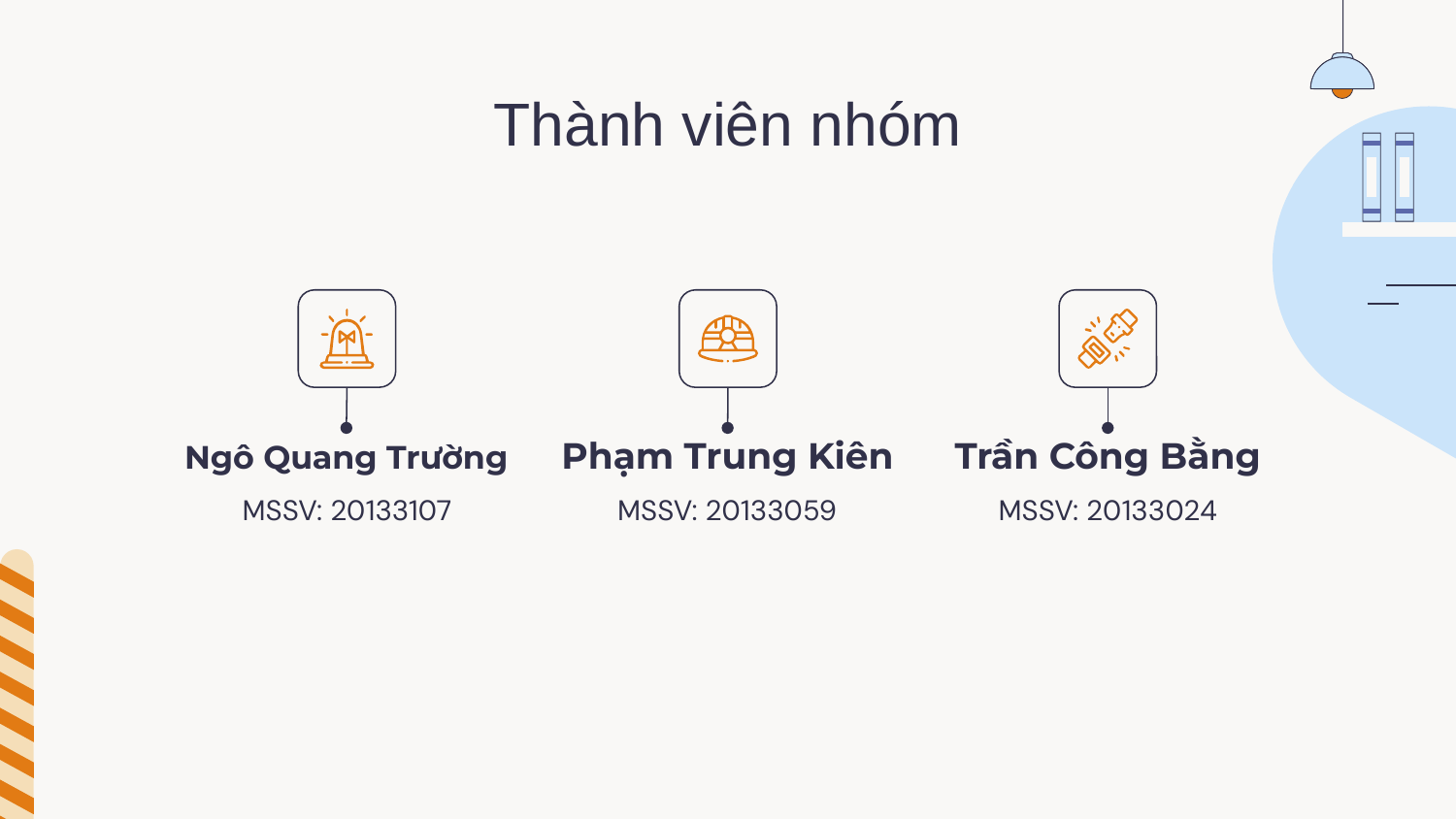

# Thành viên nhóm

Ngô Quang Trường
Phạm Trung Kiên
Trần Công Bằng
MSSV: 20133107
MSSV: 20133059
MSSV: 20133024